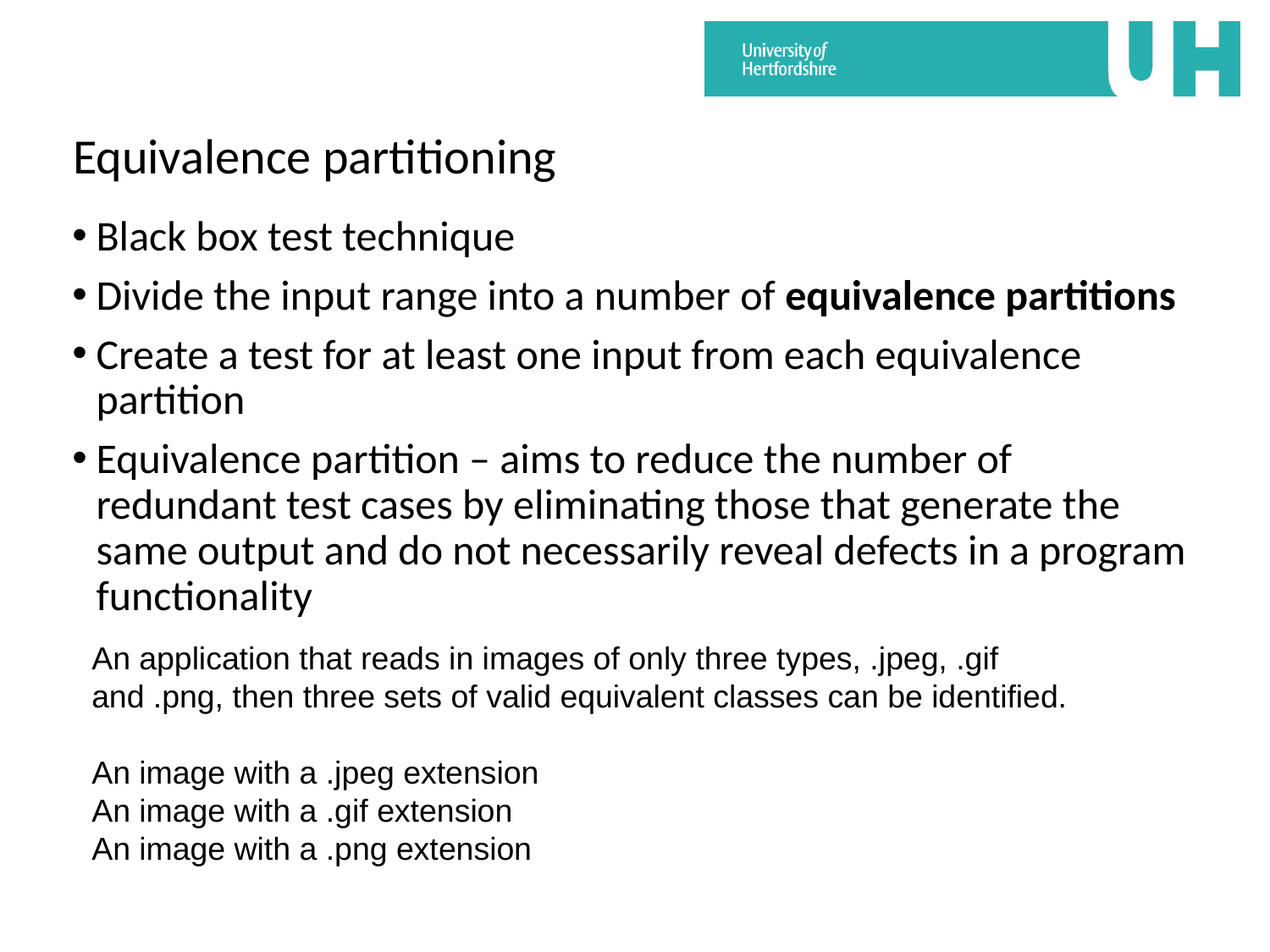

# Equivalence partitioning
Black box test technique
Divide the input range into a number of equivalence partitions
Create a test for at least one input from each equivalence partition
Equivalence partition – aims to reduce the number of redundant test cases by eliminating those that generate the same output and do not necessarily reveal defects in a program functionality
An application that reads in images of only three types, .jpeg, .gif and .png, then three sets of valid equivalent classes can be identified.

An image with a .jpeg extension
An image with a .gif extension
An image with a .png extension